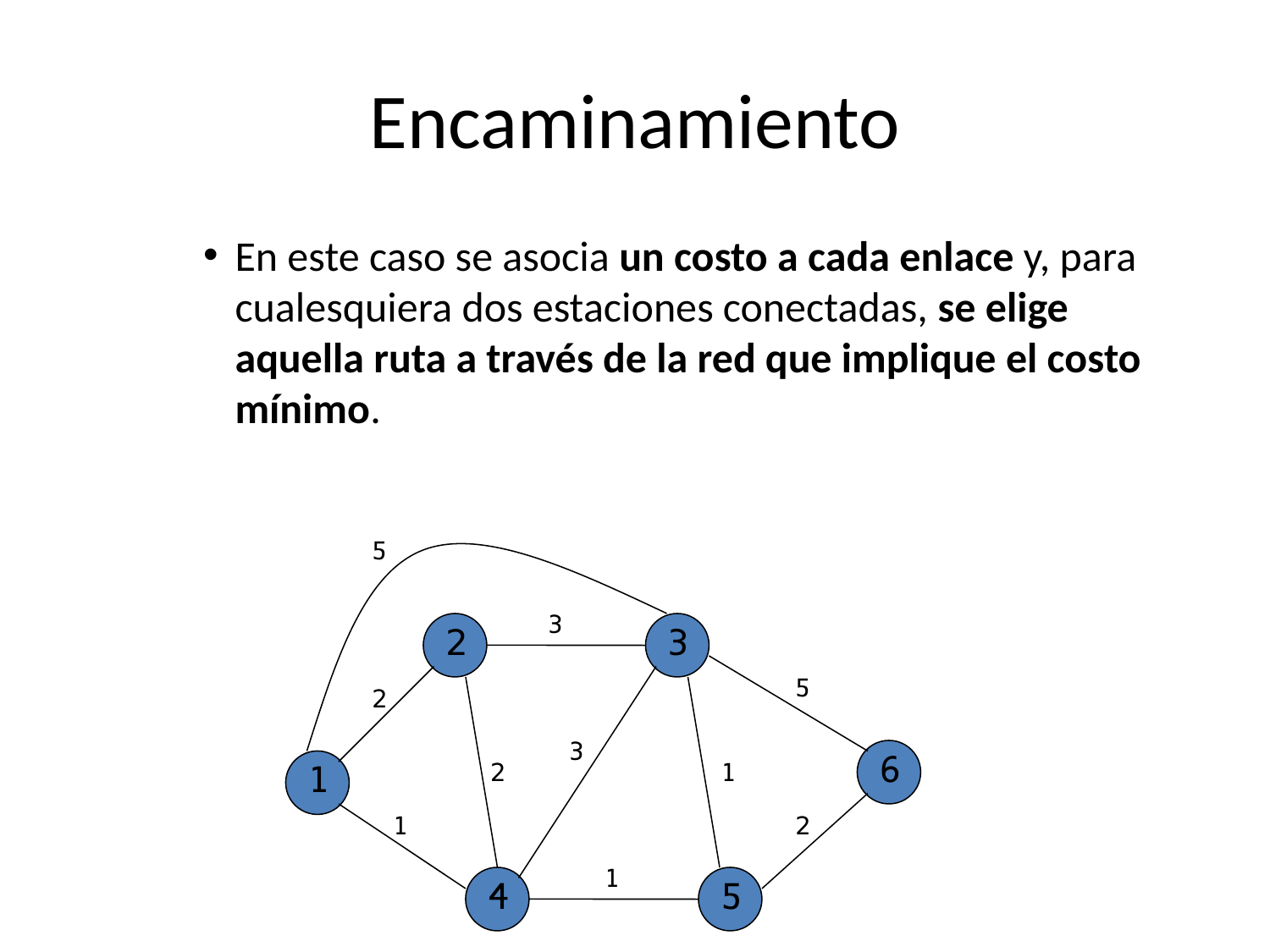

# Encaminamiento
En este caso se asocia un costo a cada enlace y, para cualesquiera dos estaciones conectadas, se elige aquella ruta a través de la red que implique el costo mínimo.

5
3

2

3

5
2

3

6

1
2
1

1
2
1

4

5